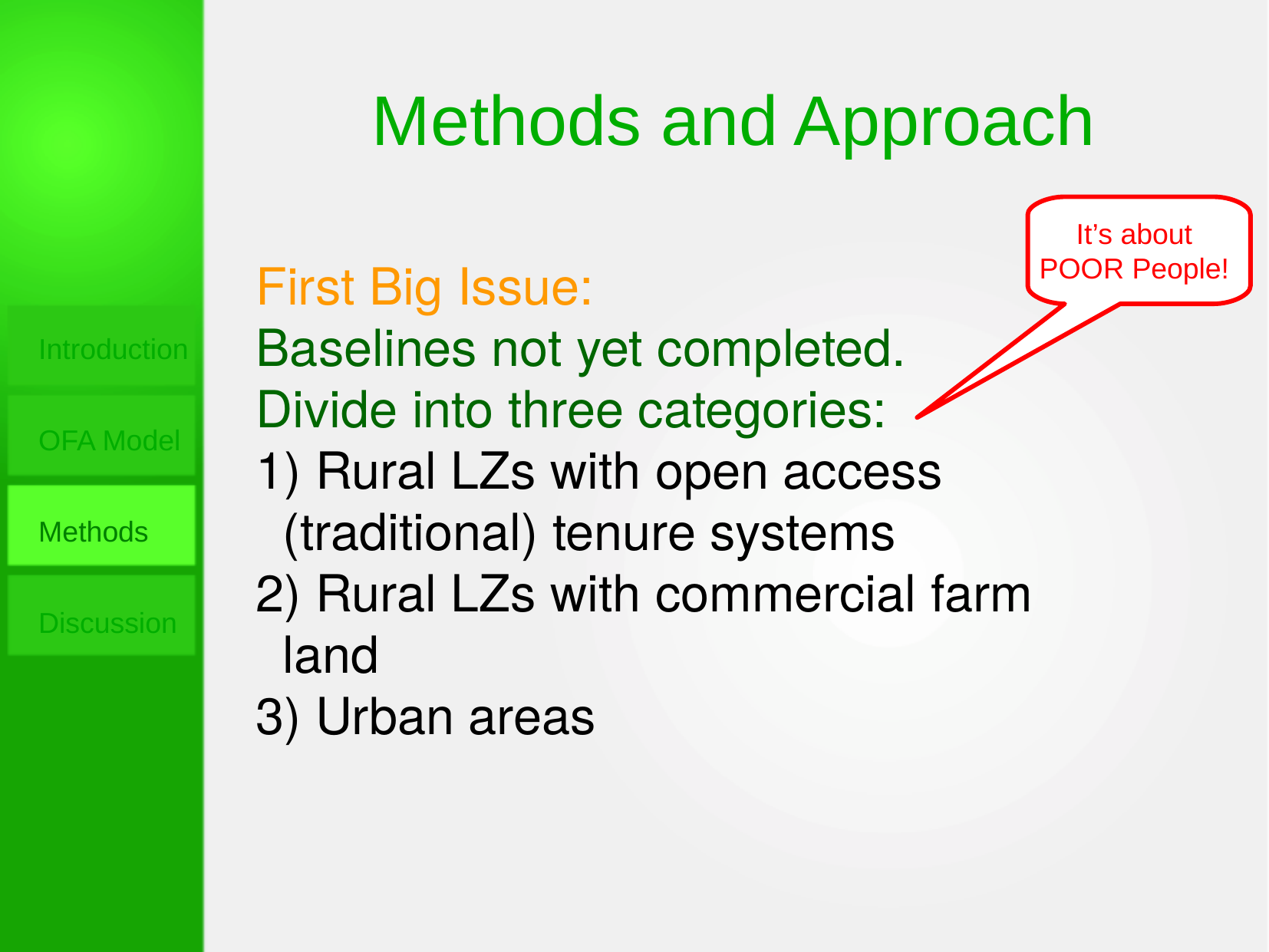

Methods and Approach
It’s about POOR People!

First Big Issue:
Baselines not yet completed.
Divide into three categories:
 Rural LZs with open access (traditional) tenure systems
 Rural LZs with commercial farm land
 Urban areas
Introduction
OFA Model
Methods
Discussion